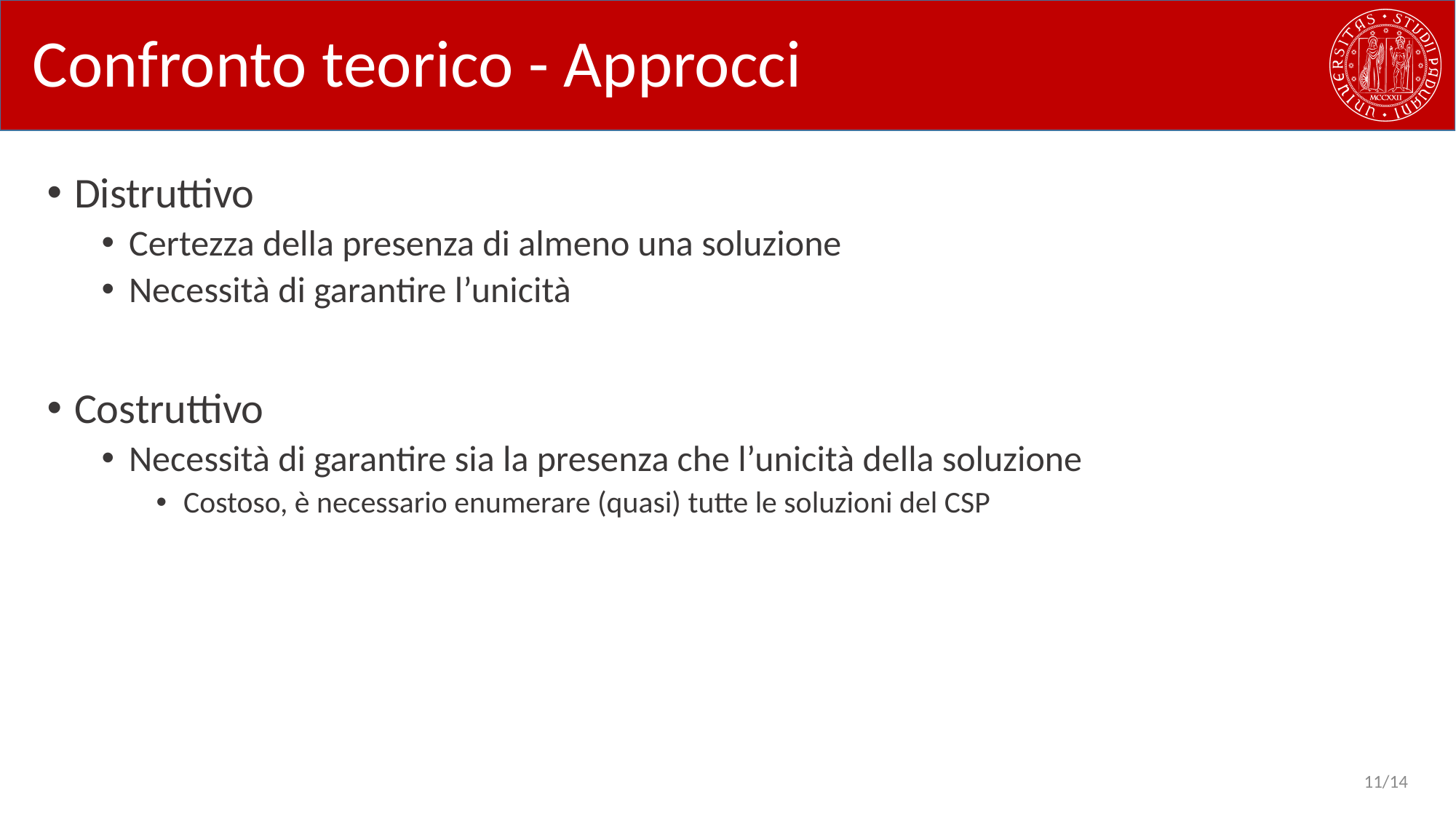

# Confronto teorico - Approcci
Distruttivo
Certezza della presenza di almeno una soluzione
Necessità di garantire l’unicità

Costruttivo
Necessità di garantire sia la presenza che l’unicità della soluzione
Costoso, è necessario enumerare (quasi) tutte le soluzioni del CSP
11/14